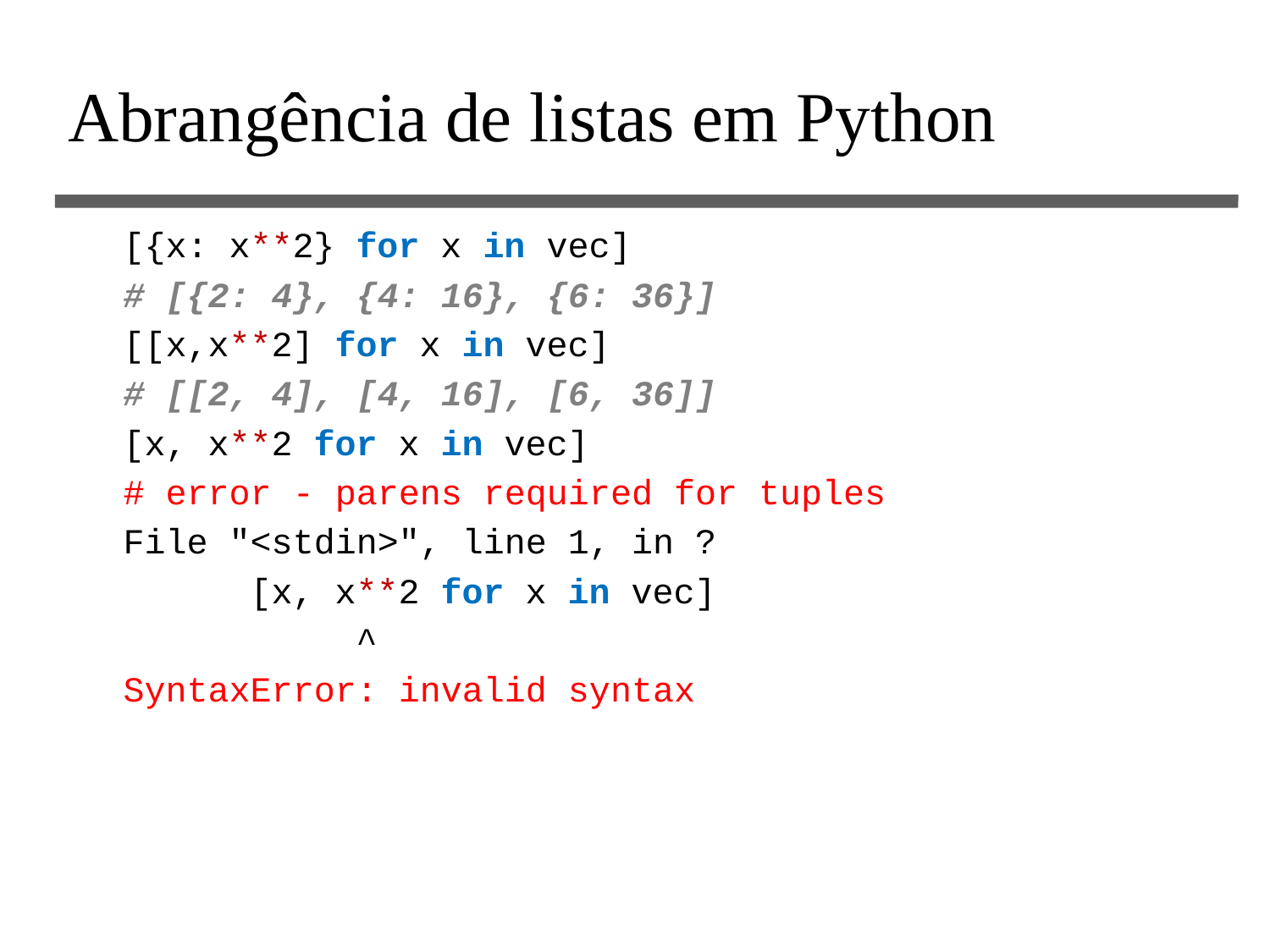

# Abrangência de listas em Python
[{x: x**2} for x in vec]
# [{2: 4}, {4: 16}, {6: 36}]
[[x,x**2] for x in vec]
# [[2, 4], [4, 16], [6, 36]]
[x, x**2 for x in vec]
# error - parens required for tuples
File "<stdin>", line 1, in ?
	[x, x**2 for x in vec]
           ^
SyntaxError: invalid syntax